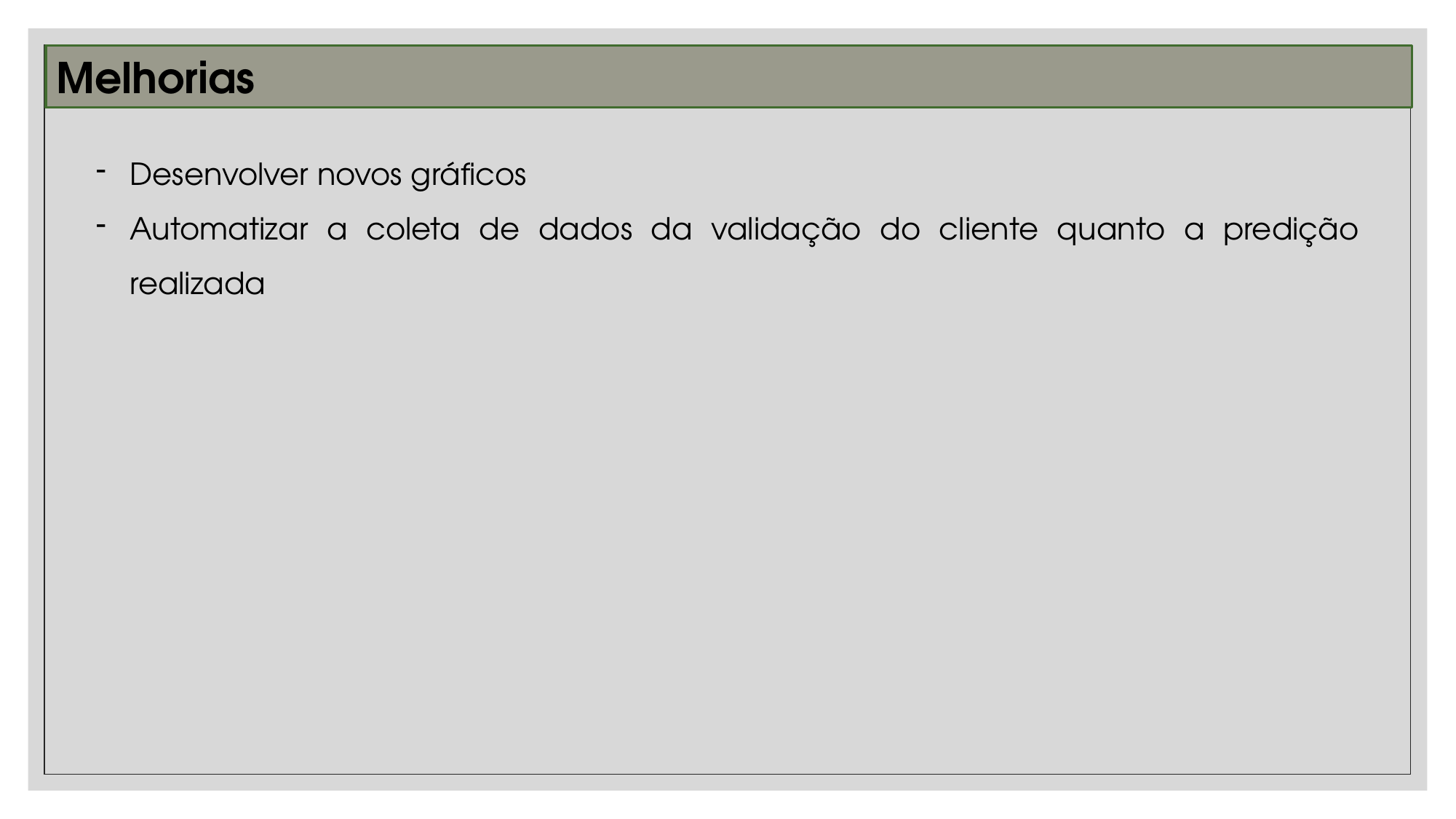

Melhorias
Desenvolver novos gráficos
Automatizar a coleta de dados da validação do cliente quanto a predição realizada